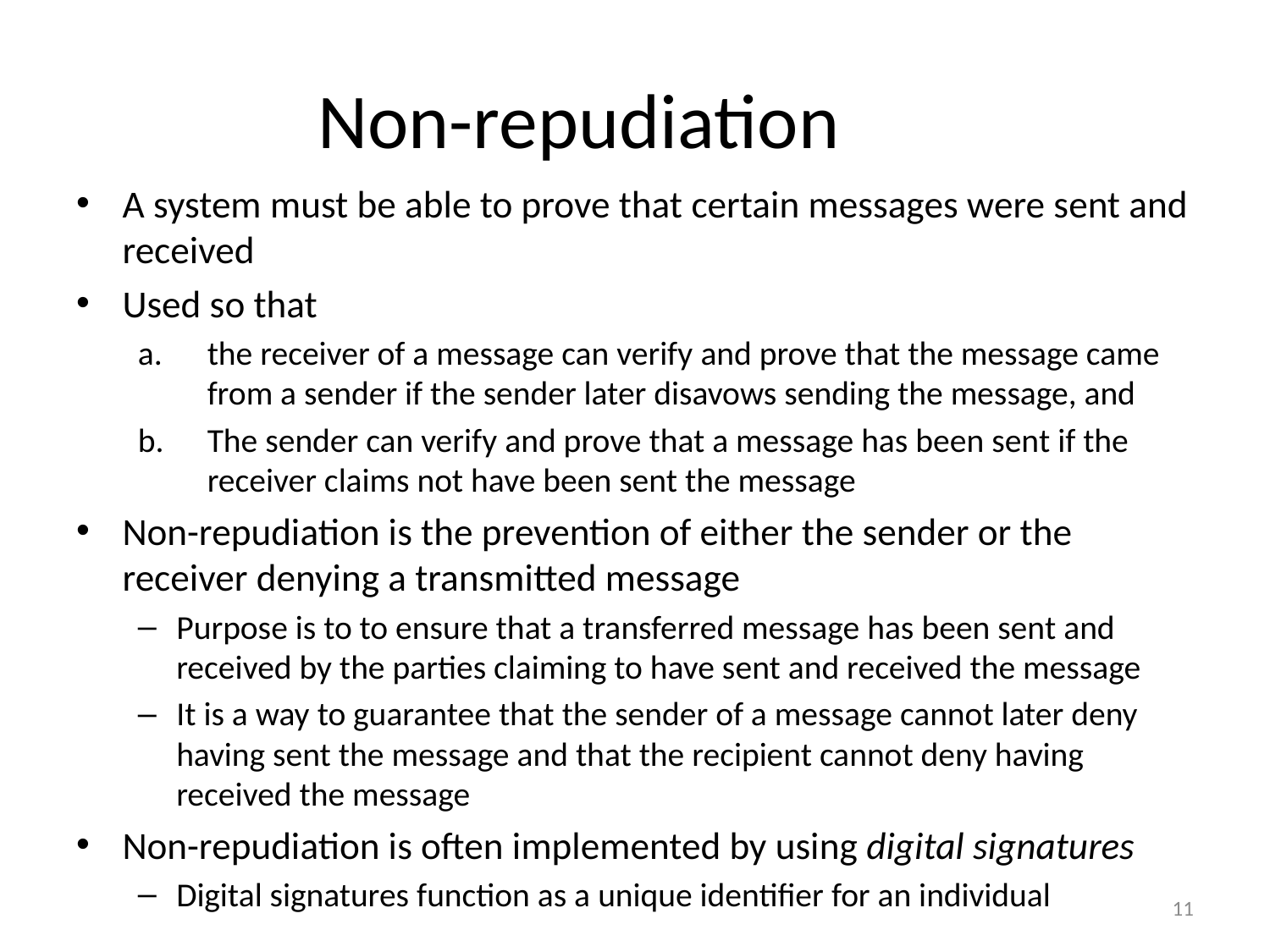

# Non-repudiation
A system must be able to prove that certain messages were sent and received
Used so that
the receiver of a message can verify and prove that the message came from a sender if the sender later disavows sending the message, and
The sender can verify and prove that a message has been sent if the receiver claims not have been sent the message
Non-repudiation is the prevention of either the sender or the receiver denying a transmitted message
Purpose is to to ensure that a transferred message has been sent and received by the parties claiming to have sent and received the message
It is a way to guarantee that the sender of a message cannot later deny having sent the message and that the recipient cannot deny having received the message
Non-repudiation is often implemented by using digital signatures
Digital signatures function as a unique identifier for an individual
11